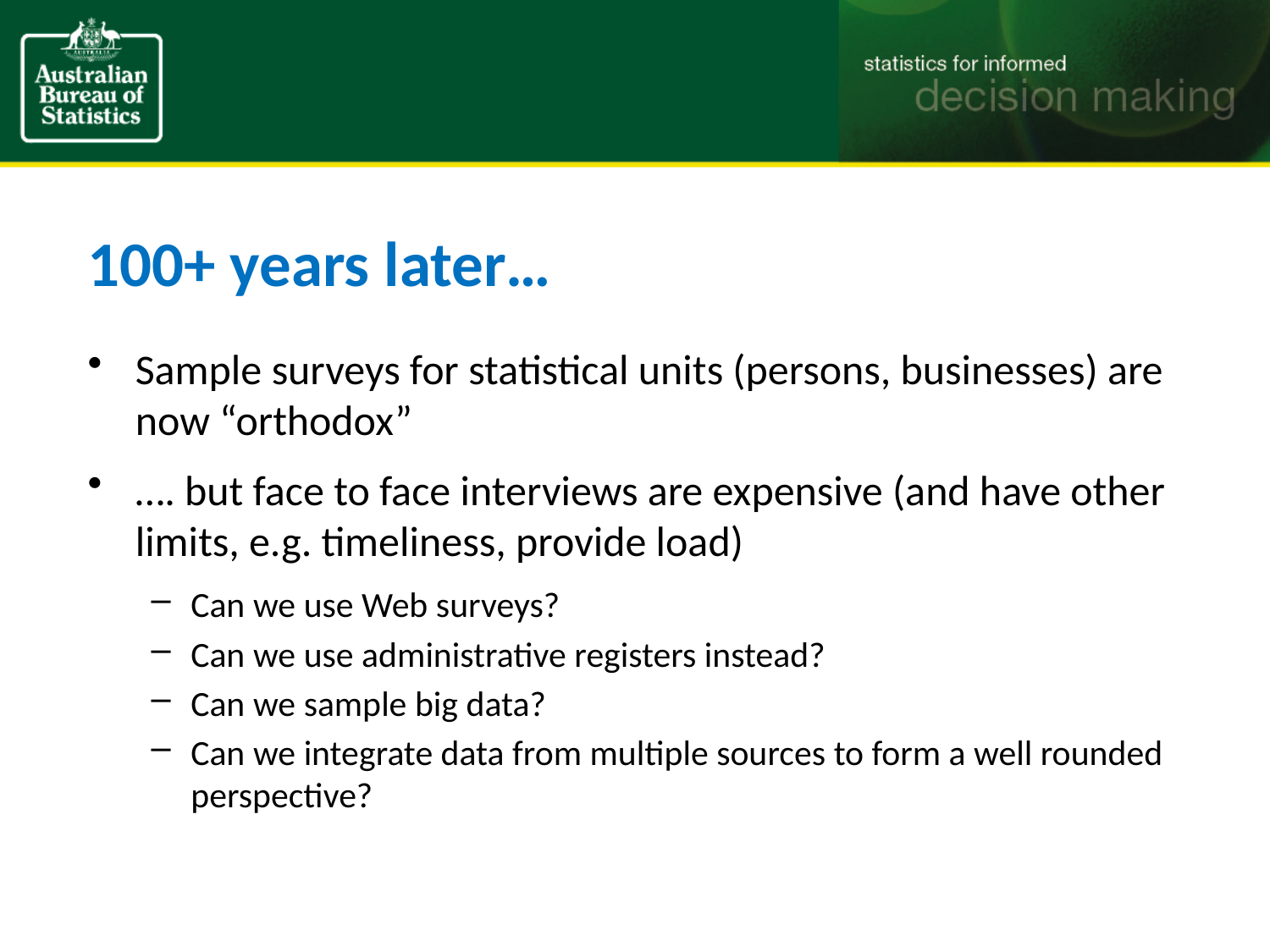

# 100+ years later…
Sample surveys for statistical units (persons, businesses) are now “orthodox”
…. but face to face interviews are expensive (and have other limits, e.g. timeliness, provide load)
Can we use Web surveys?
Can we use administrative registers instead?
Can we sample big data?
Can we integrate data from multiple sources to form a well rounded perspective?